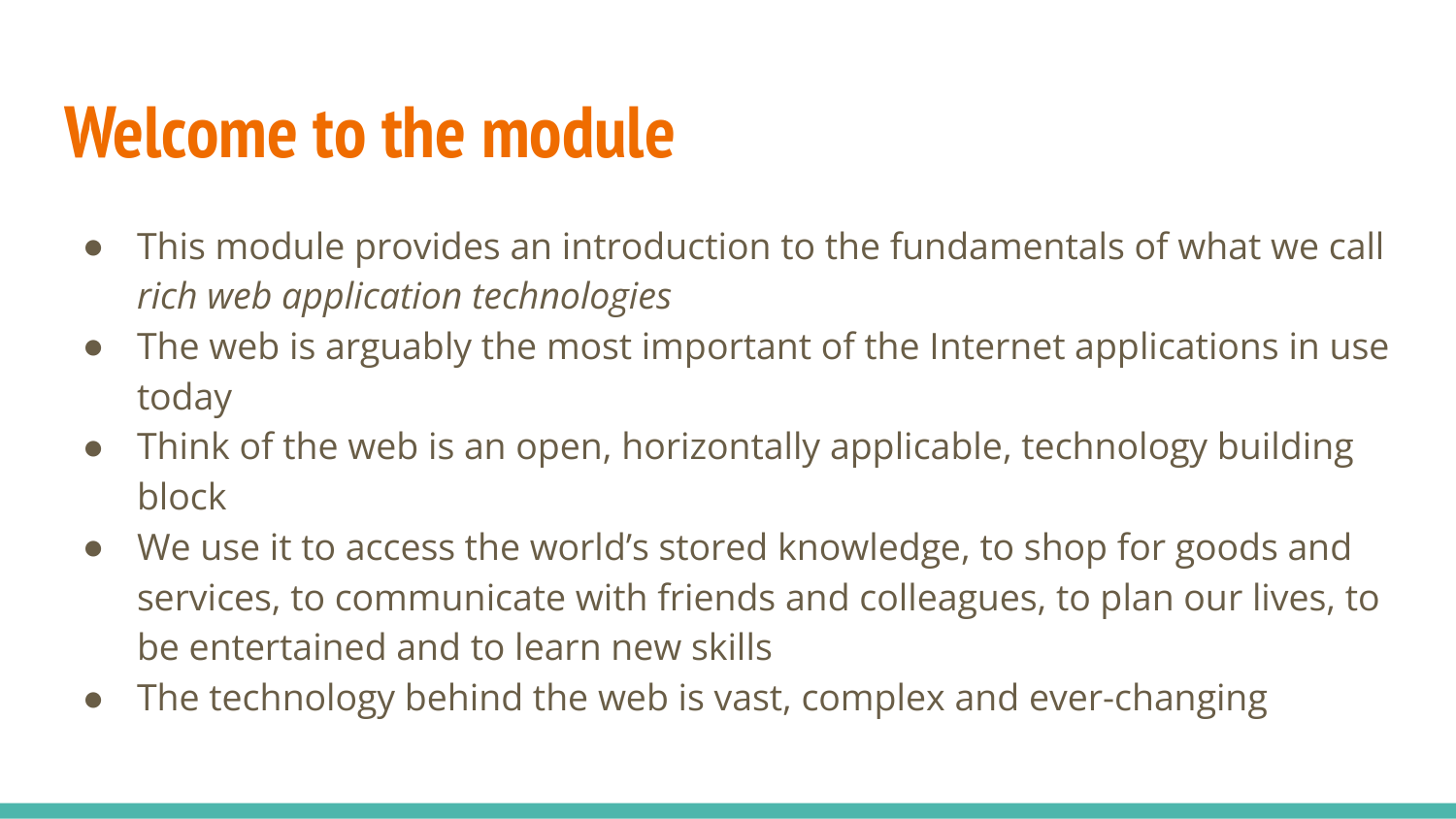

# Welcome to the module
This module provides an introduction to the fundamentals of what we call rich web application technologies
The web is arguably the most important of the Internet applications in use today
Think of the web is an open, horizontally applicable, technology building block
We use it to access the world’s stored knowledge, to shop for goods and services, to communicate with friends and colleagues, to plan our lives, to be entertained and to learn new skills
The technology behind the web is vast, complex and ever-changing